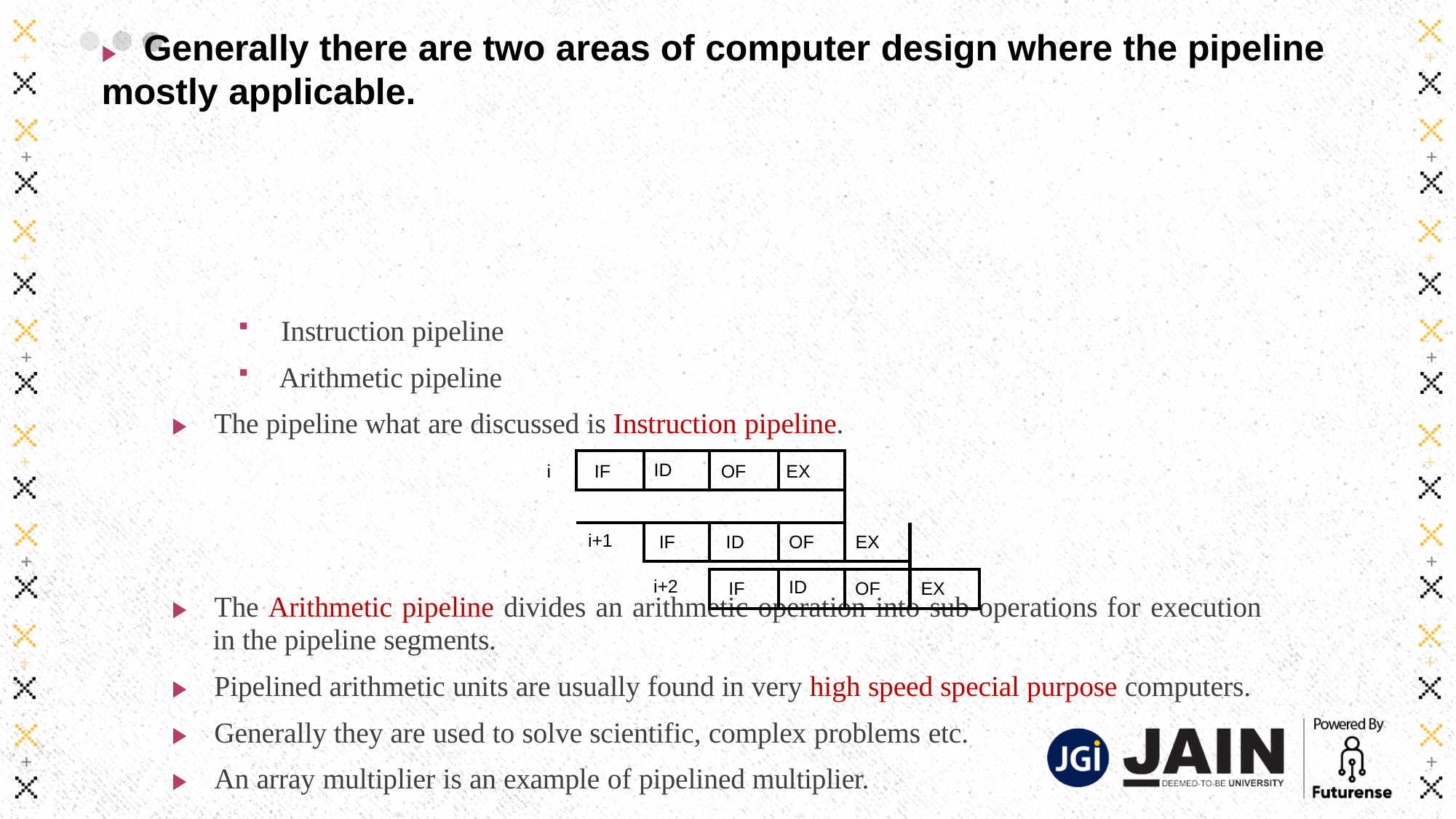

# ▶	Generally there are two areas of computer design where the pipeline mostly applicable.
Instruction pipeline
Arithmetic pipeline
▶	The pipeline what are discussed is Instruction pipeline.
| IF | ID | OF | EX |  |  |
| --- | --- | --- | --- | --- | --- |
|  |  |  |  |  |  |
| i+1 | IF | ID | OF | EX |  |
|  |  |  |  |  |  |
| i+2 |  | IF | ID | OF | EX |
i
▶	The Arithmetic pipeline divides an arithmetic operation into sub-operations for execution
in the pipeline segments.
▶	Pipelined arithmetic units are usually found in very high speed special purpose computers.
▶	Generally they are used to solve scientific, complex problems etc.
▶	An array multiplier is an example of pipelined multiplier.